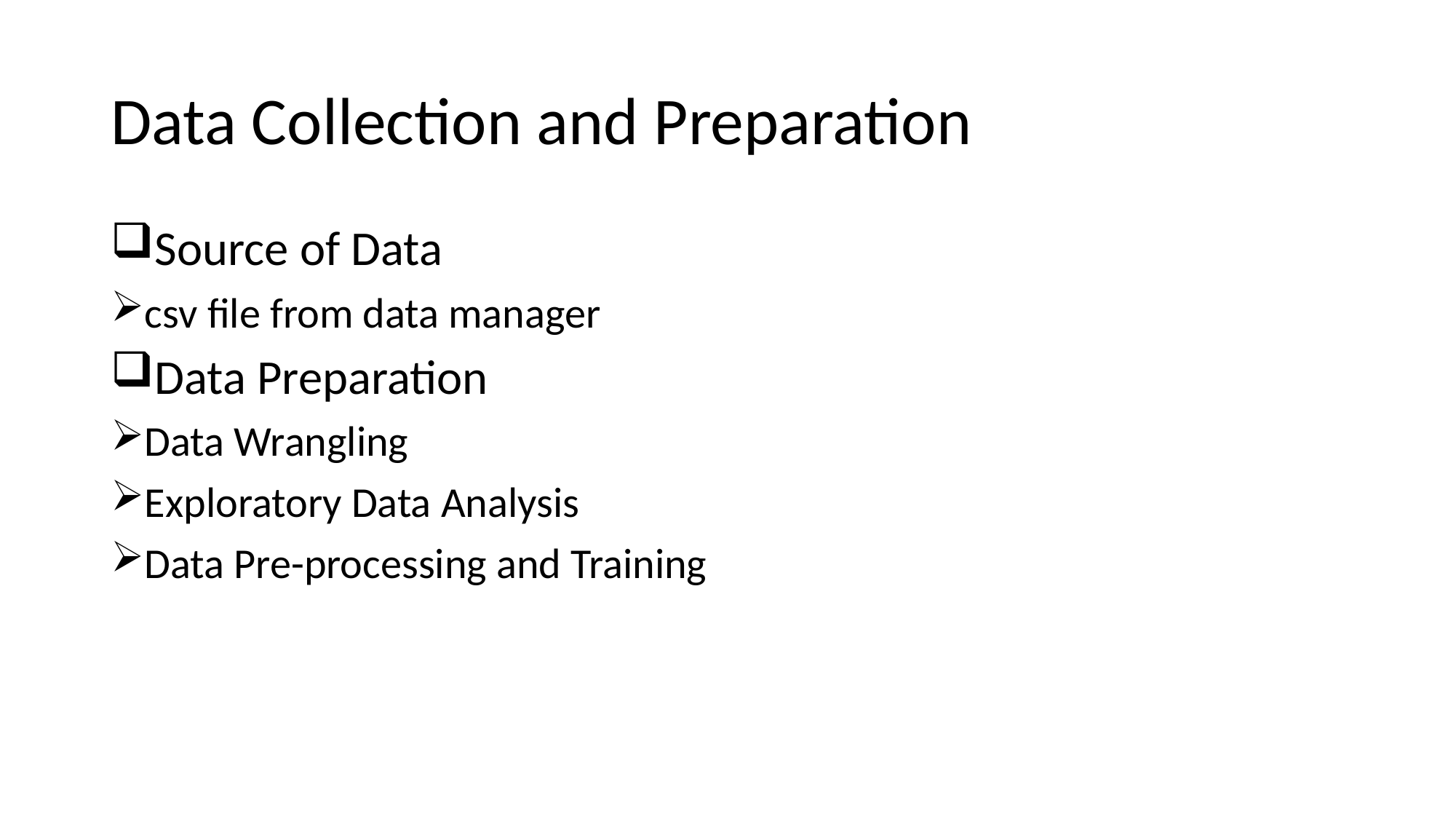

# Data Collection and Preparation
Source of Data
csv file from data manager
Data Preparation
Data Wrangling
Exploratory Data Analysis
Data Pre-processing and Training